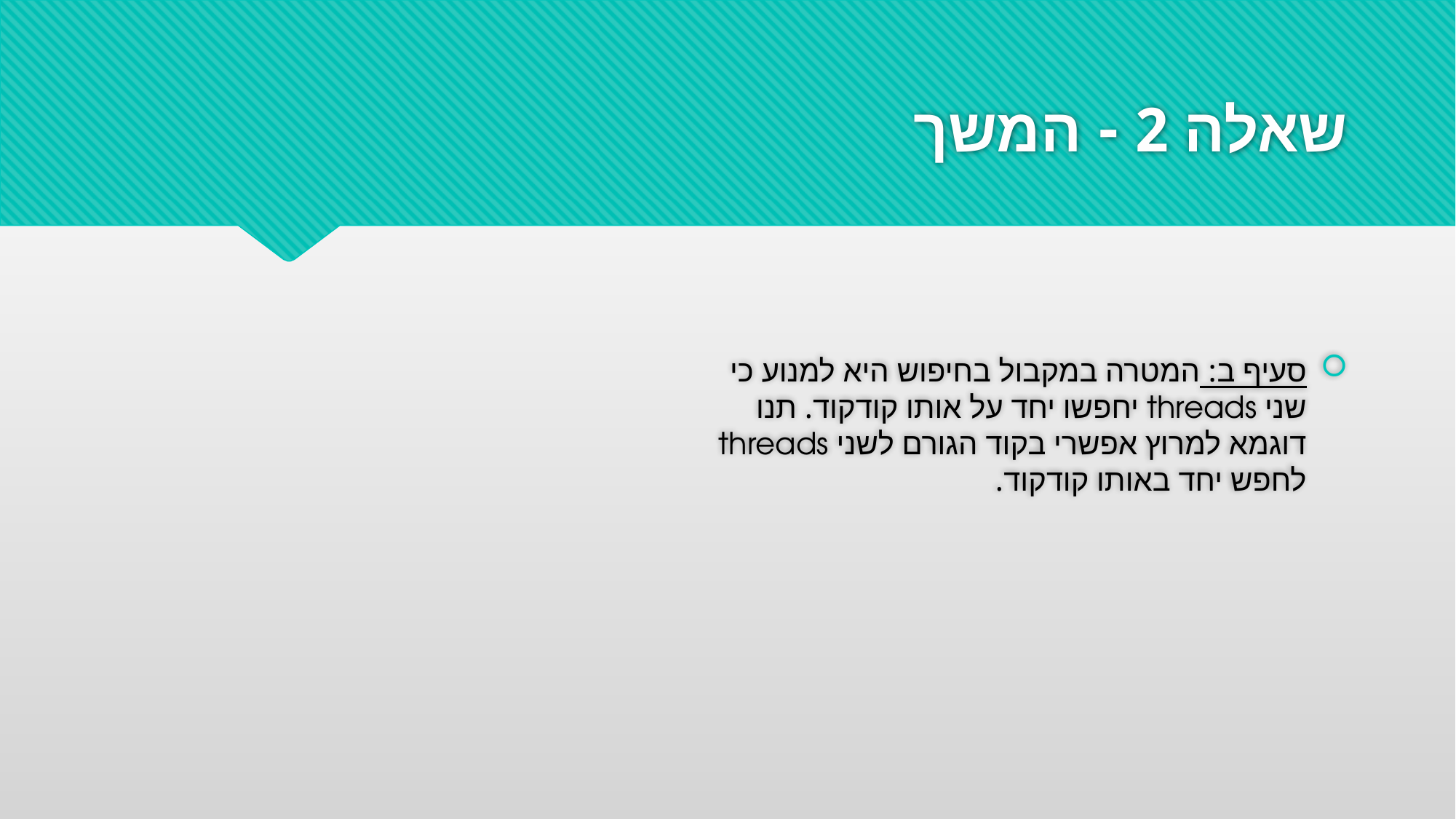

# שאלה 2 - המשך

סעיף ב: המטרה במקבול בחיפוש היא למנוע כי שני threads יחפשו יחד על אותו קודקוד. תנו דוגמא למרוץ אפשרי בקוד הגורם לשני threads לחפש יחד באותו קודקוד.